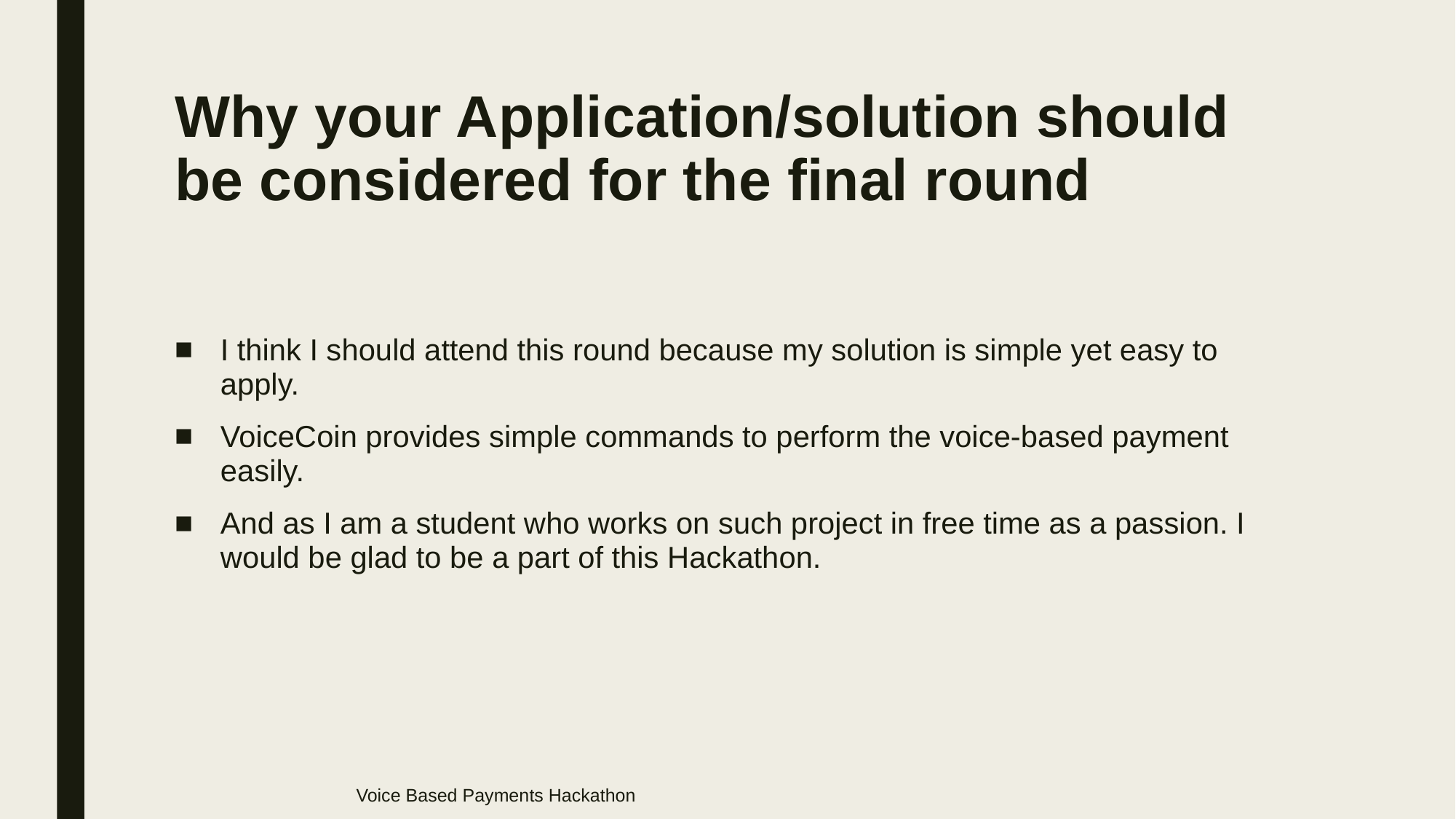

# Why your Application/solution should be considered for the final round

I think I should attend this round because my solution is simple yet easy to apply.
VoiceCoin provides simple commands to perform the voice-based payment easily.
And as I am a student who works on such project in free time as a passion. I would be glad to be a part of this Hackathon.
Voice Based Payments Hackathon